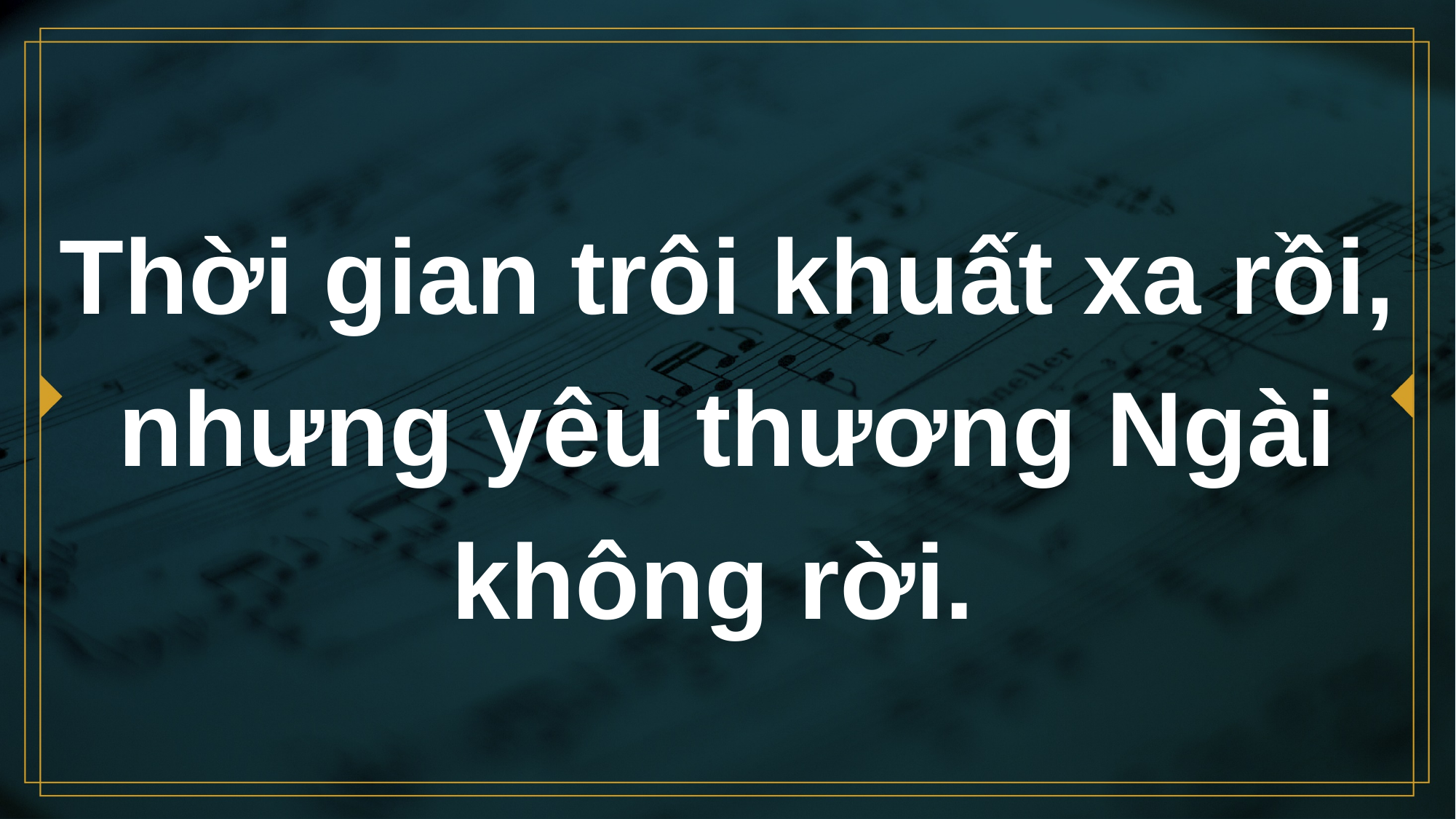

# Thời gian trôi khuất xa rồi, nhưng yêu thương Ngài không rời.